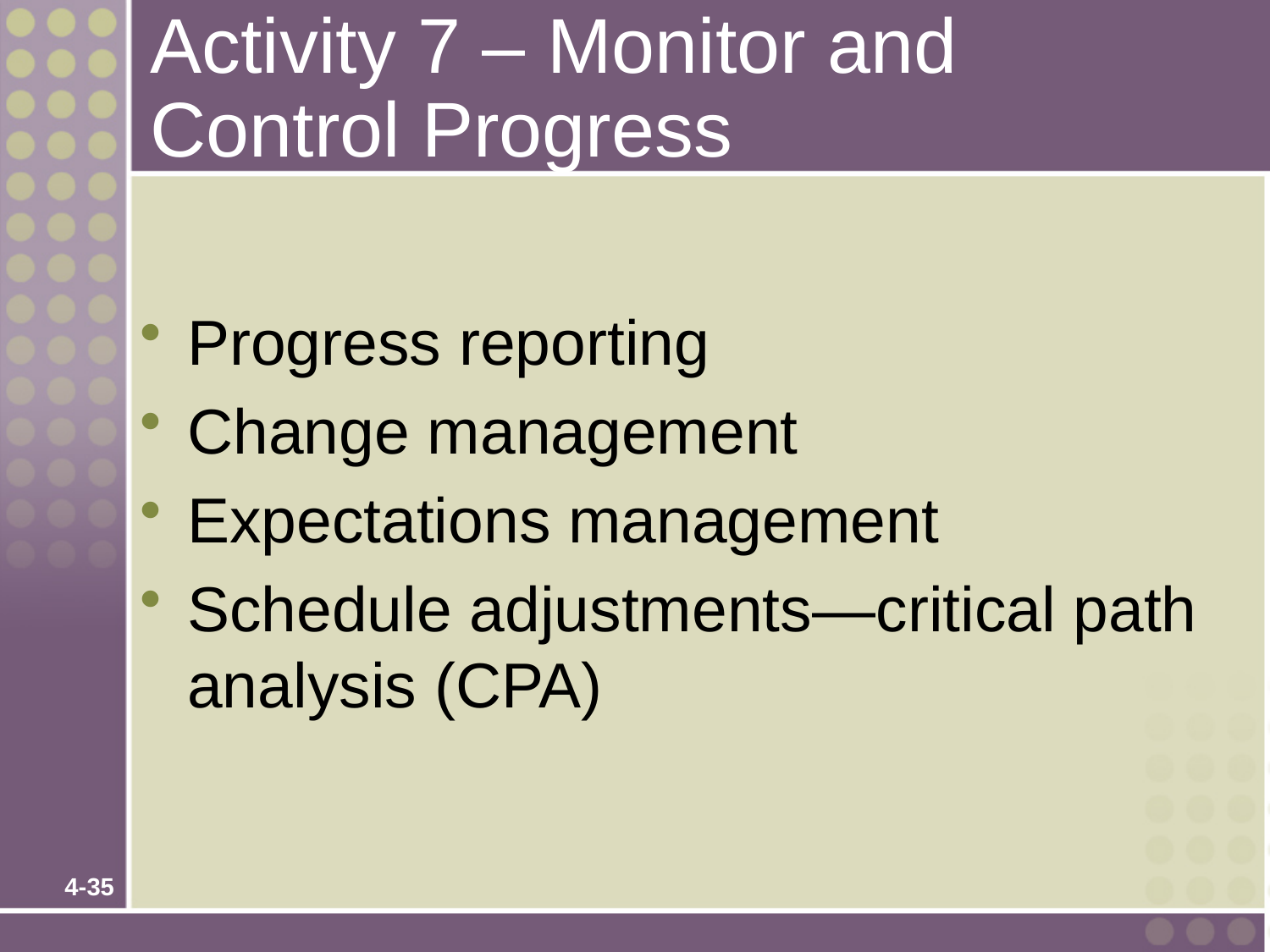

# Activity 7 – Monitor and Control Progress
Progress reporting
Change management
Expectations management
Schedule adjustments—critical path analysis (CPA)
4-35